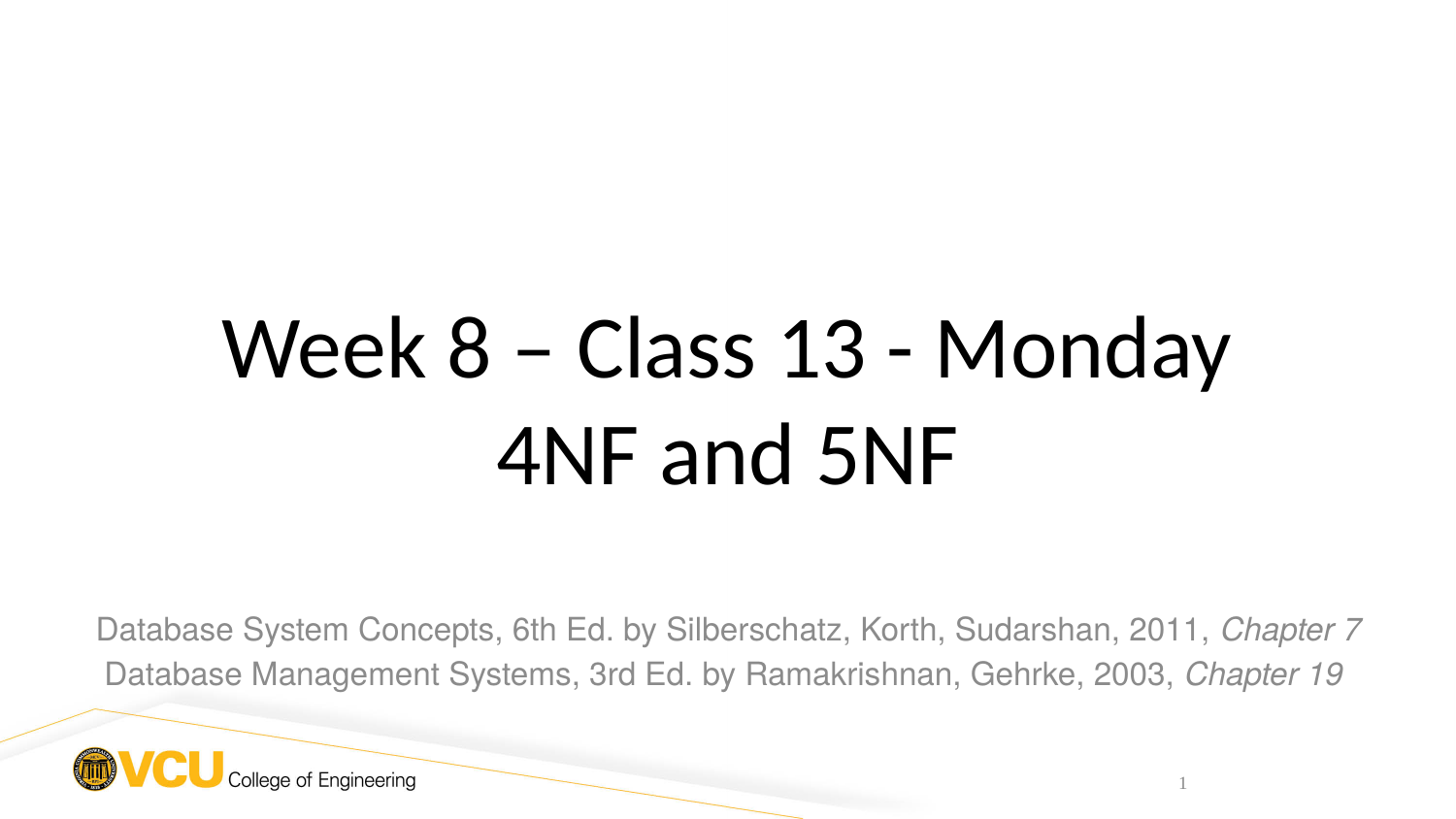

CMSC 508 Database Theory
# Week 8 – Class 13 - Monday 4NF and 5NF
Database System Concepts, 6th Ed. by Silberschatz, Korth, Sudarshan, 2011, Chapter 7
Database Management Systems, 3rd Ed. by Ramakrishnan, Gehrke, 2003, Chapter 19

1